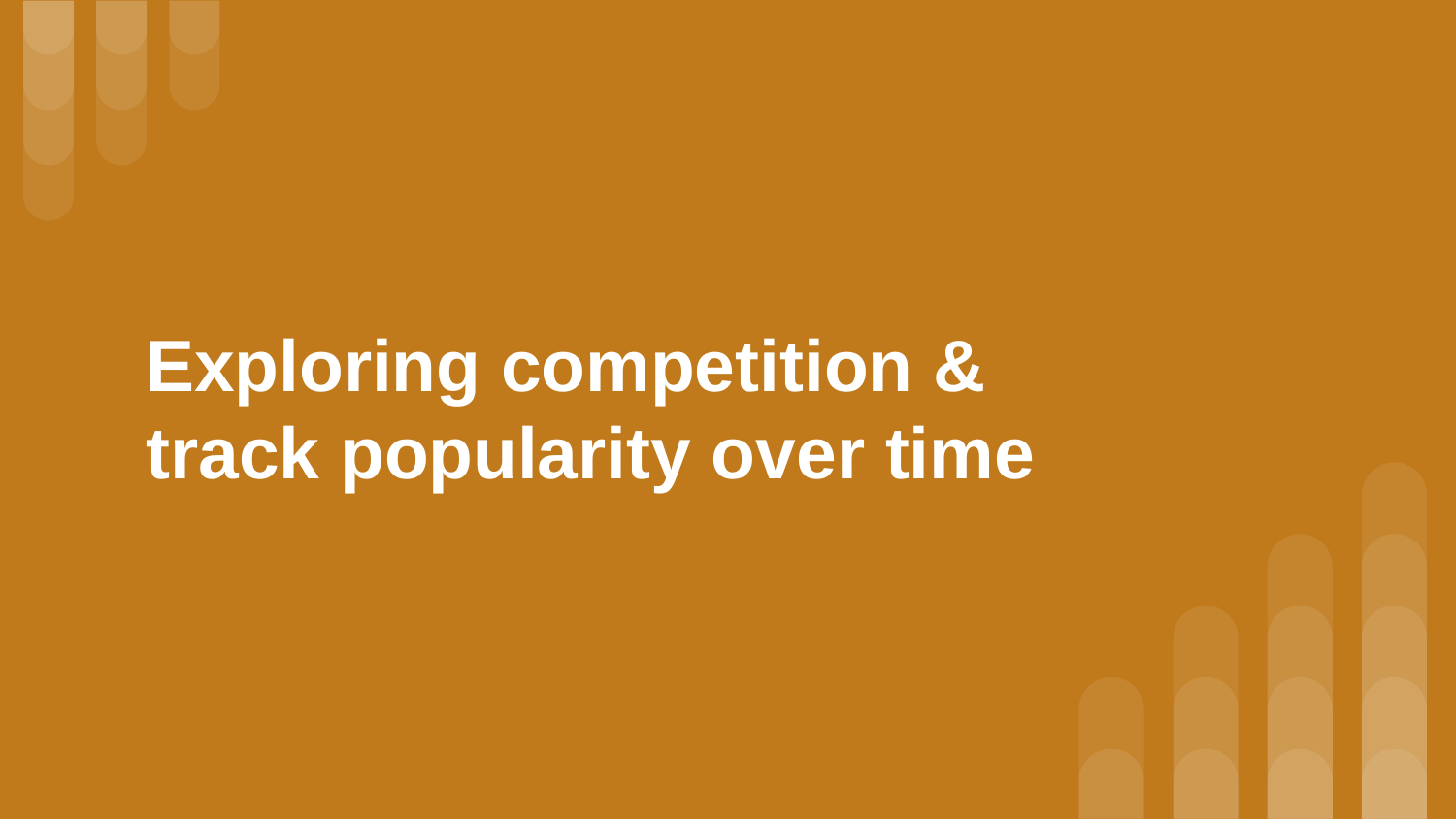

# Exploring competition & track popularity over time